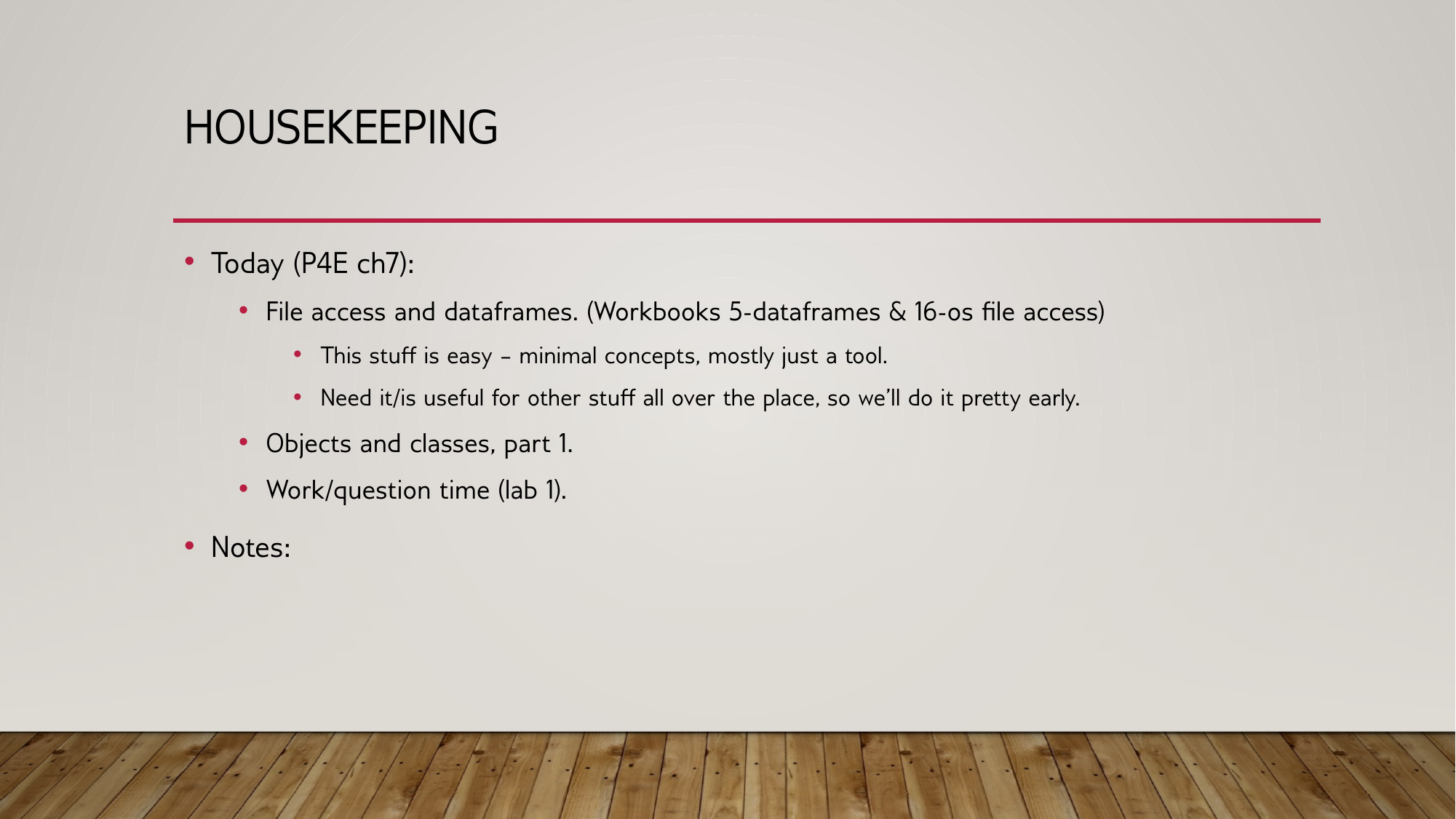

# Housekeeping
Today (P4E ch7):
File access and dataframes. (Workbooks 5-dataframes & 16-os file access)
This stuff is easy – minimal concepts, mostly just a tool.
Need it/is useful for other stuff all over the place, so we’ll do it pretty early.
Objects and classes, part 1.
Work/question time (lab 1).
Notes: